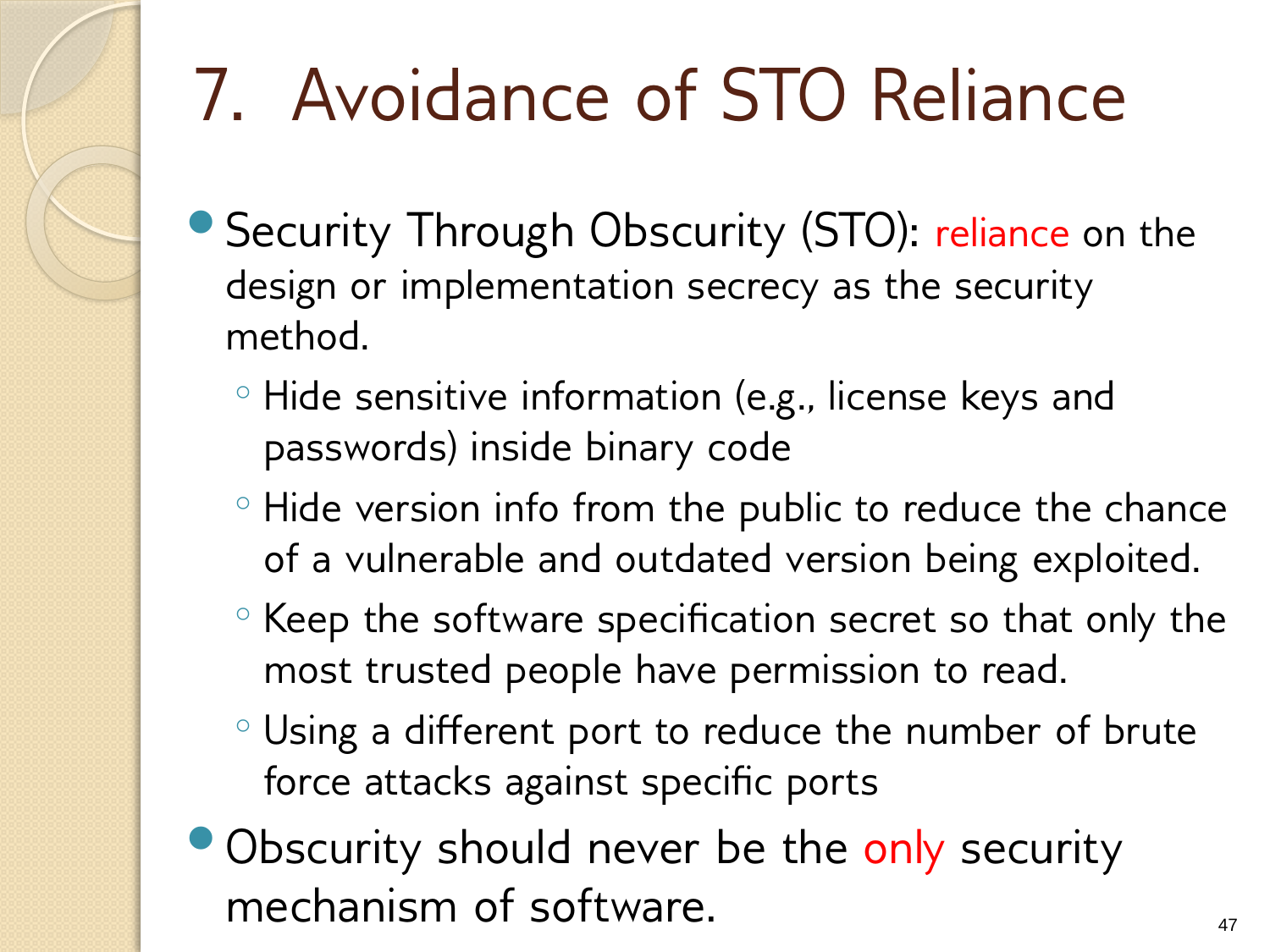

# 7.  Avoidance of STO Reliance
Security Through Obscurity (STO): reliance on the design or implementation secrecy as the security method.
Hide sensitive information (e.g., license keys and passwords) inside binary code
Hide version info from the public to reduce the chance of a vulnerable and outdated version being exploited.
Keep the software specification secret so that only the most trusted people have permission to read.
Using a different port to reduce the number of brute force attacks against specific ports
Obscurity should never be the only security mechanism of software.
47